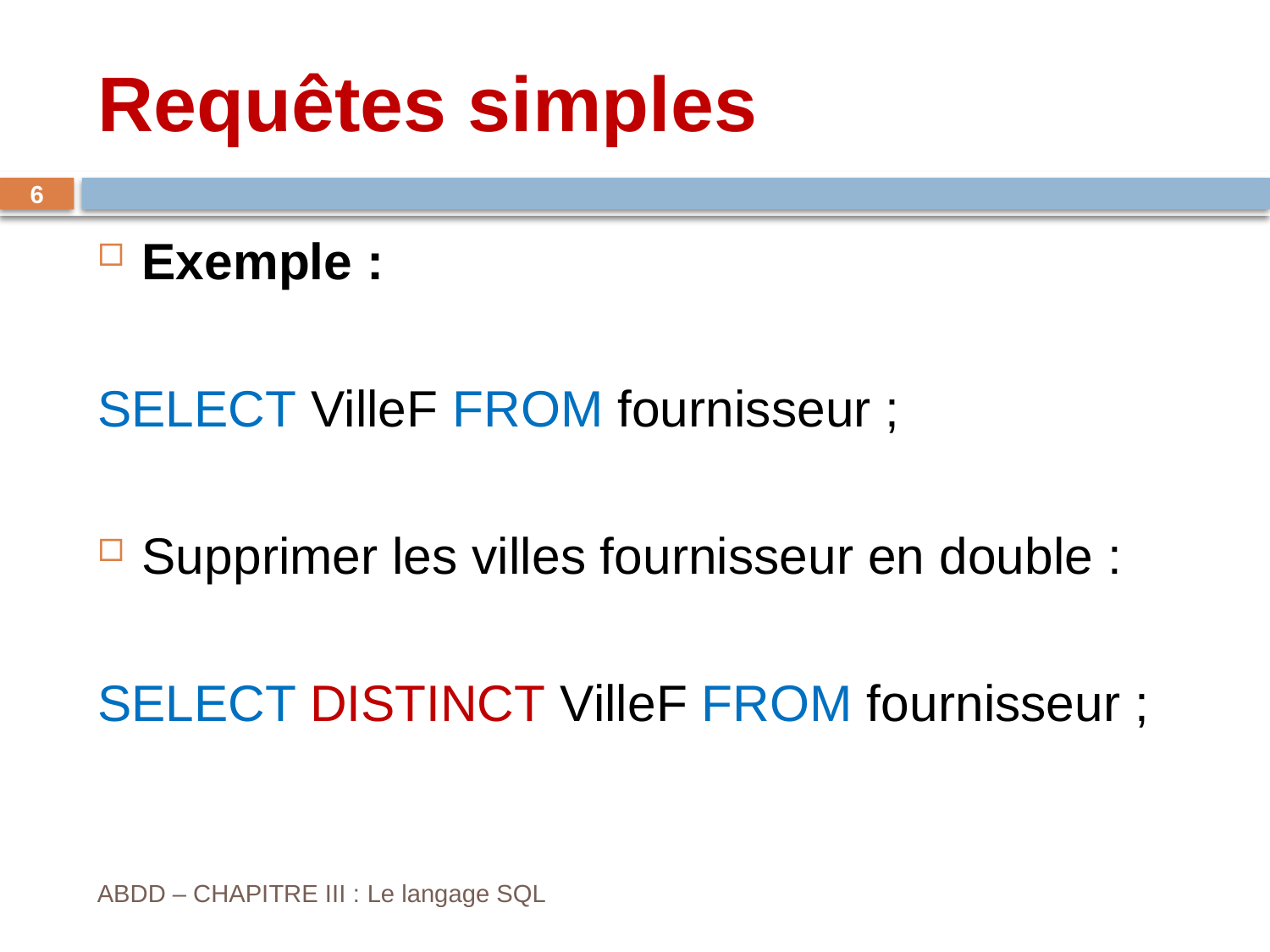

# Requêtes simples
6
Exemple :

SELECT VilleF FROM fournisseur ;

Supprimer les villes fournisseur en double :

SELECT DISTINCT VilleF FROM fournisseur ;

ABDD – CHAPITRE III : Le langage SQL